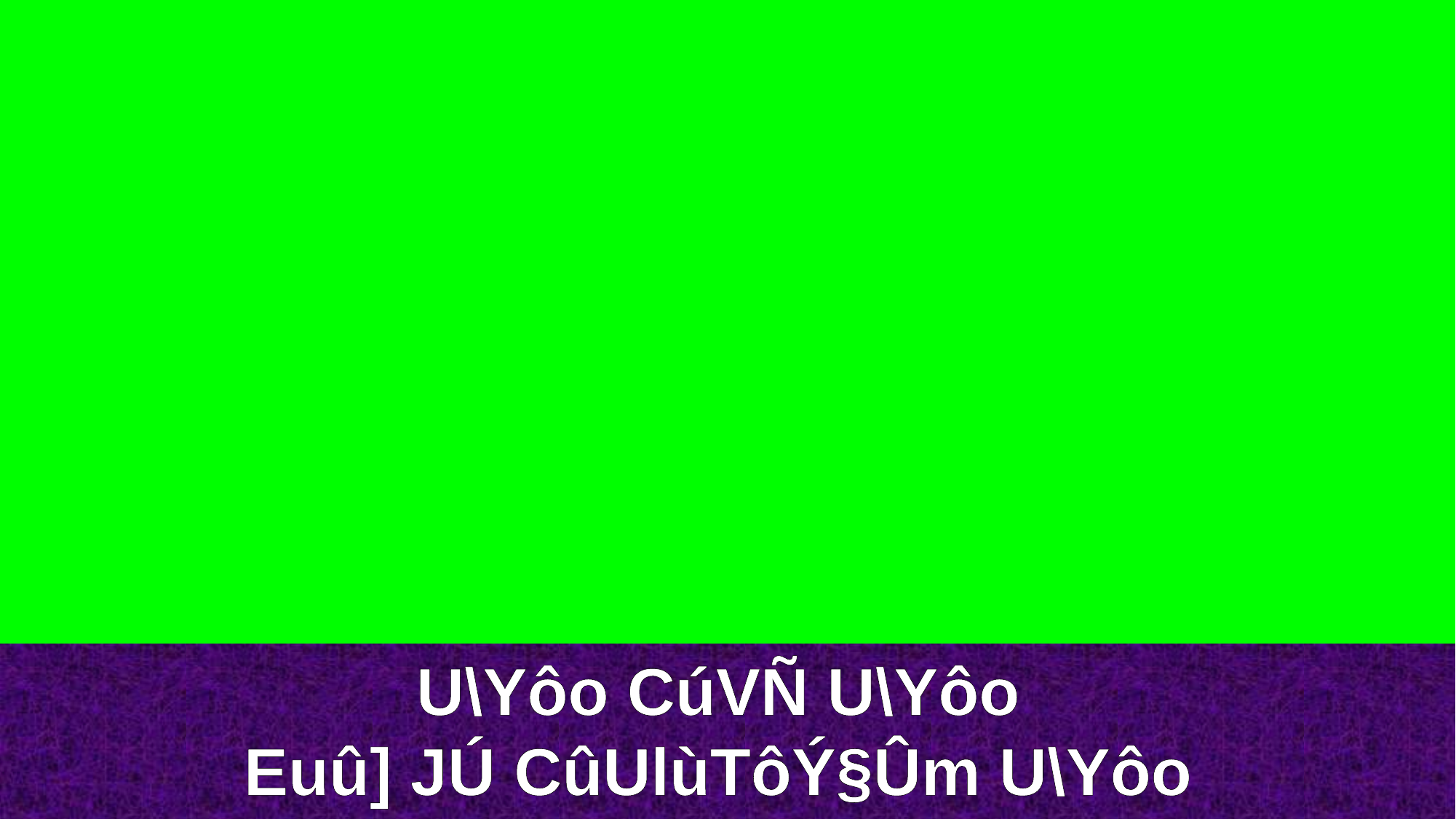

U\Yôo CúVÑ U\Yôo
Euû] JÚ CûUlùTôÝ§Ûm U\Yôo